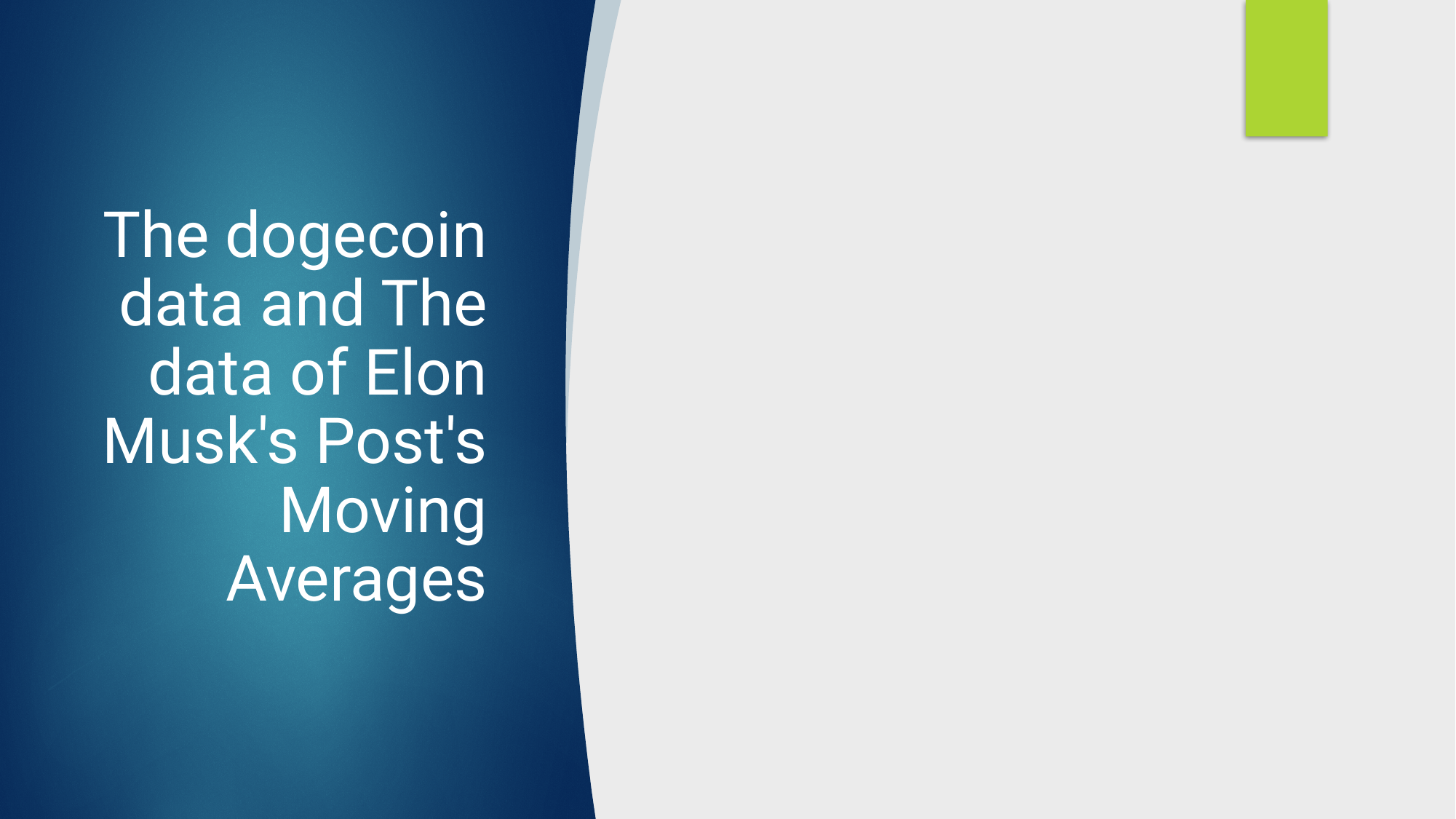

# The dogecoin data and The data of Elon Musk's Post's Moving Averages